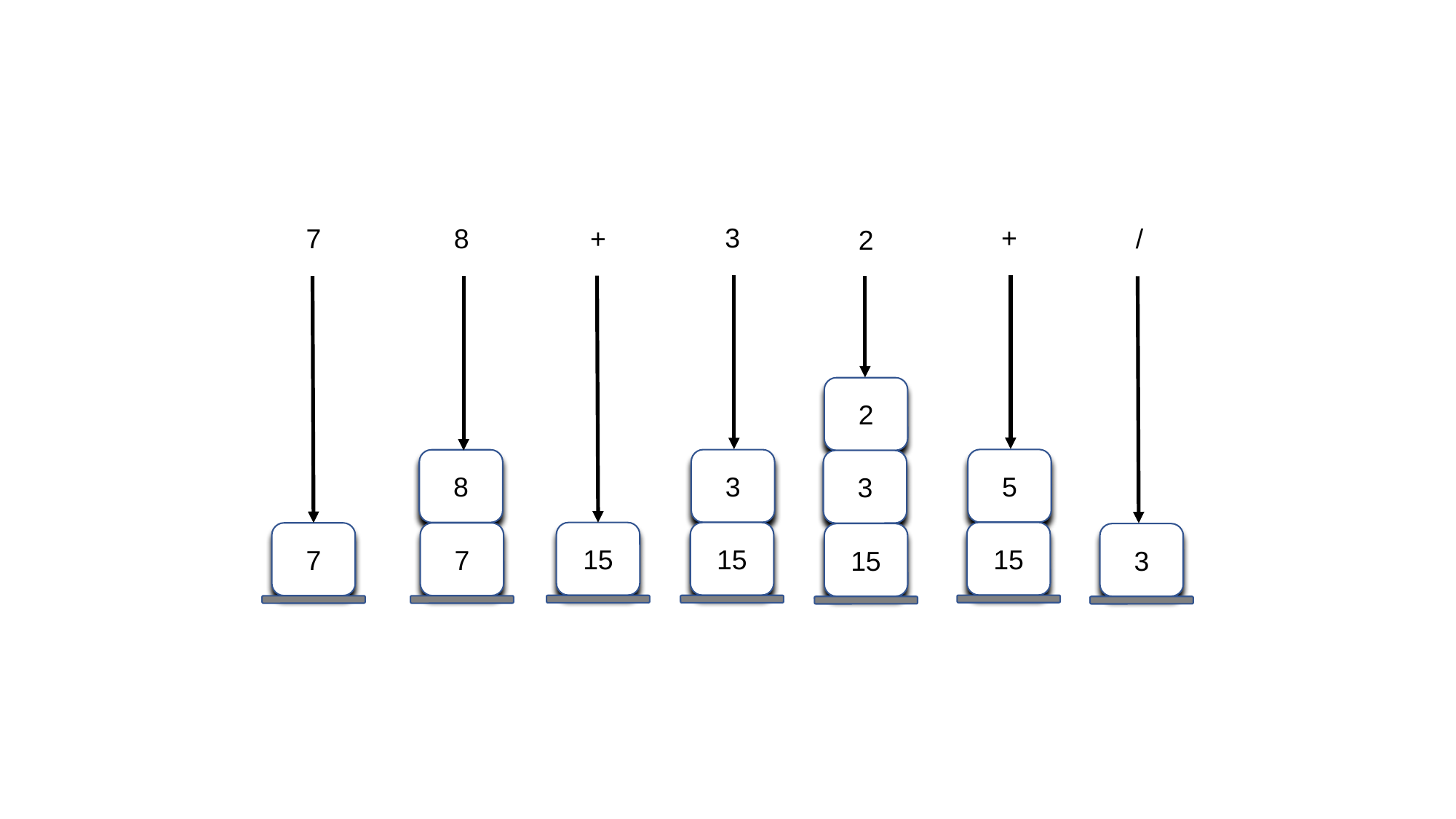

+
3
+
/
7
8
2
2
5
3
8
3
15
15
15
7
7
15
3